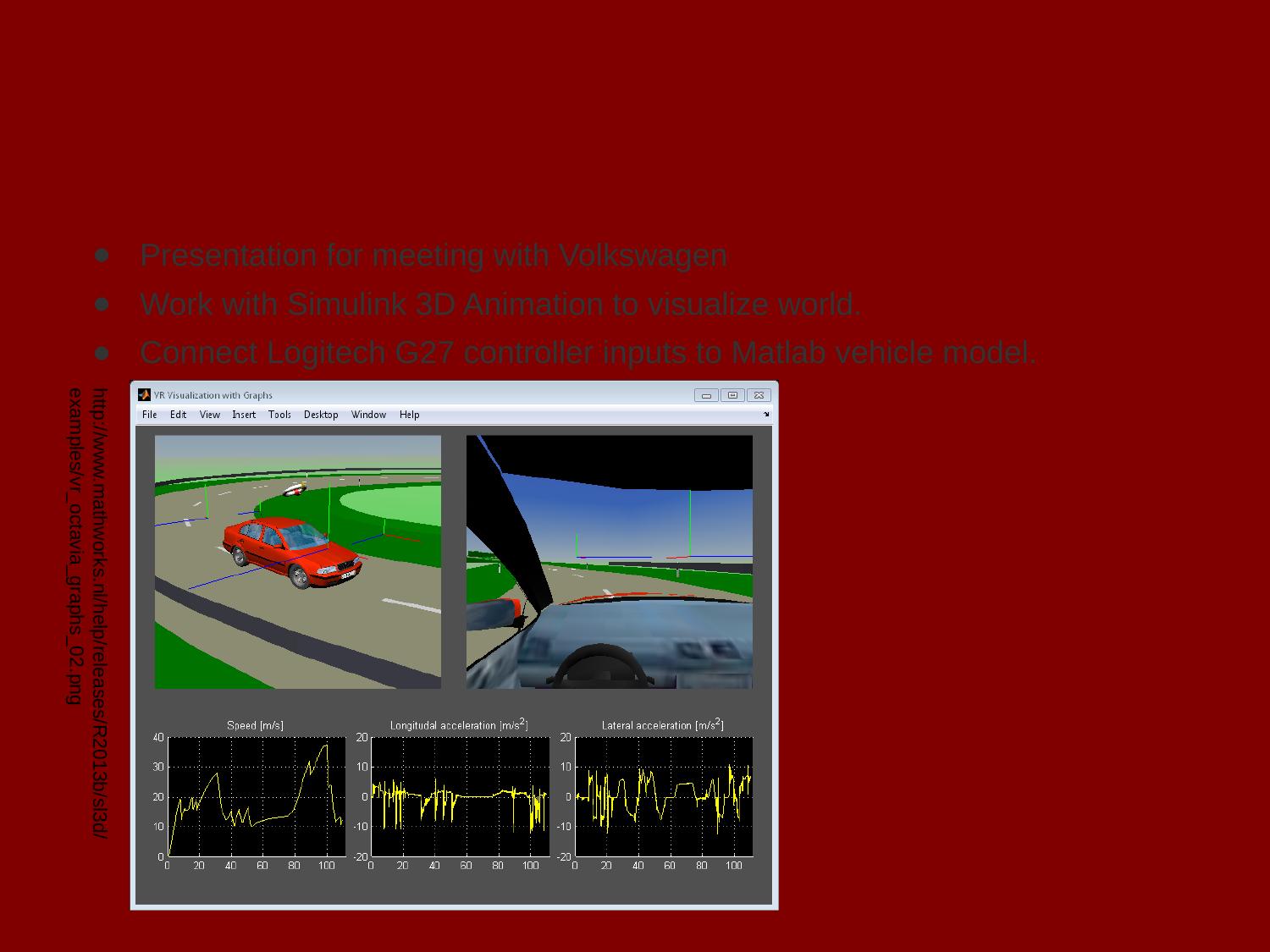

# Tasks to do
Presentation for meeting with Volkswagen
Work with Simulink 3D Animation to visualize world.
Connect Logitech G27 controller inputs to Matlab vehicle model.

http://www.mathworks.nl/help/releases/R2013b/sl3d/examples/vr_octavia_graphs_02.png